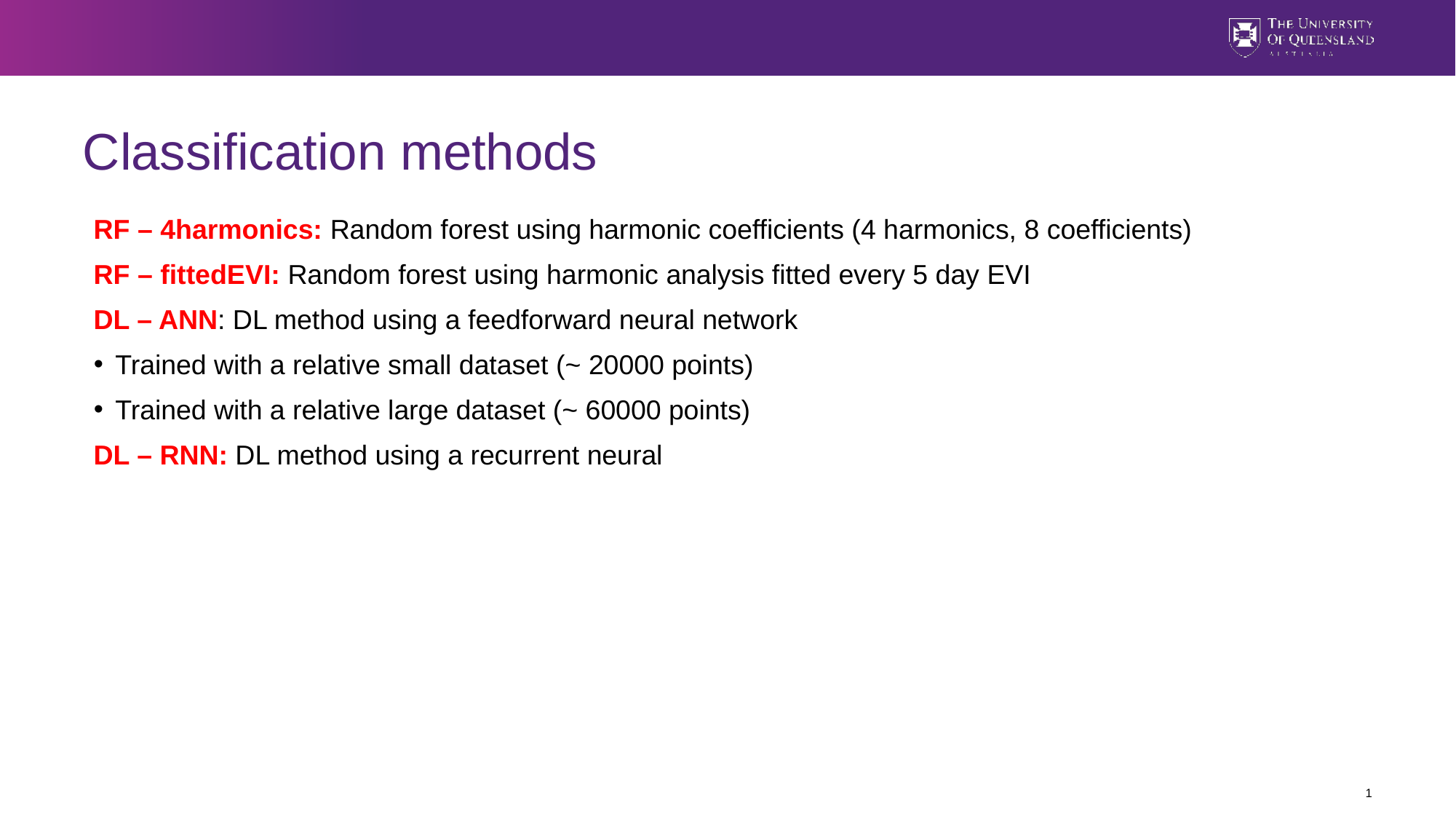

# Classification methods
RF – 4harmonics: Random forest using harmonic coefficients (4 harmonics, 8 coefficients)
RF – fittedEVI: Random forest using harmonic analysis fitted every 5 day EVI
DL – ANN: DL method using a feedforward neural network
Trained with a relative small dataset (~ 20000 points)
Trained with a relative large dataset (~ 60000 points)
DL – RNN: DL method using a recurrent neural
1